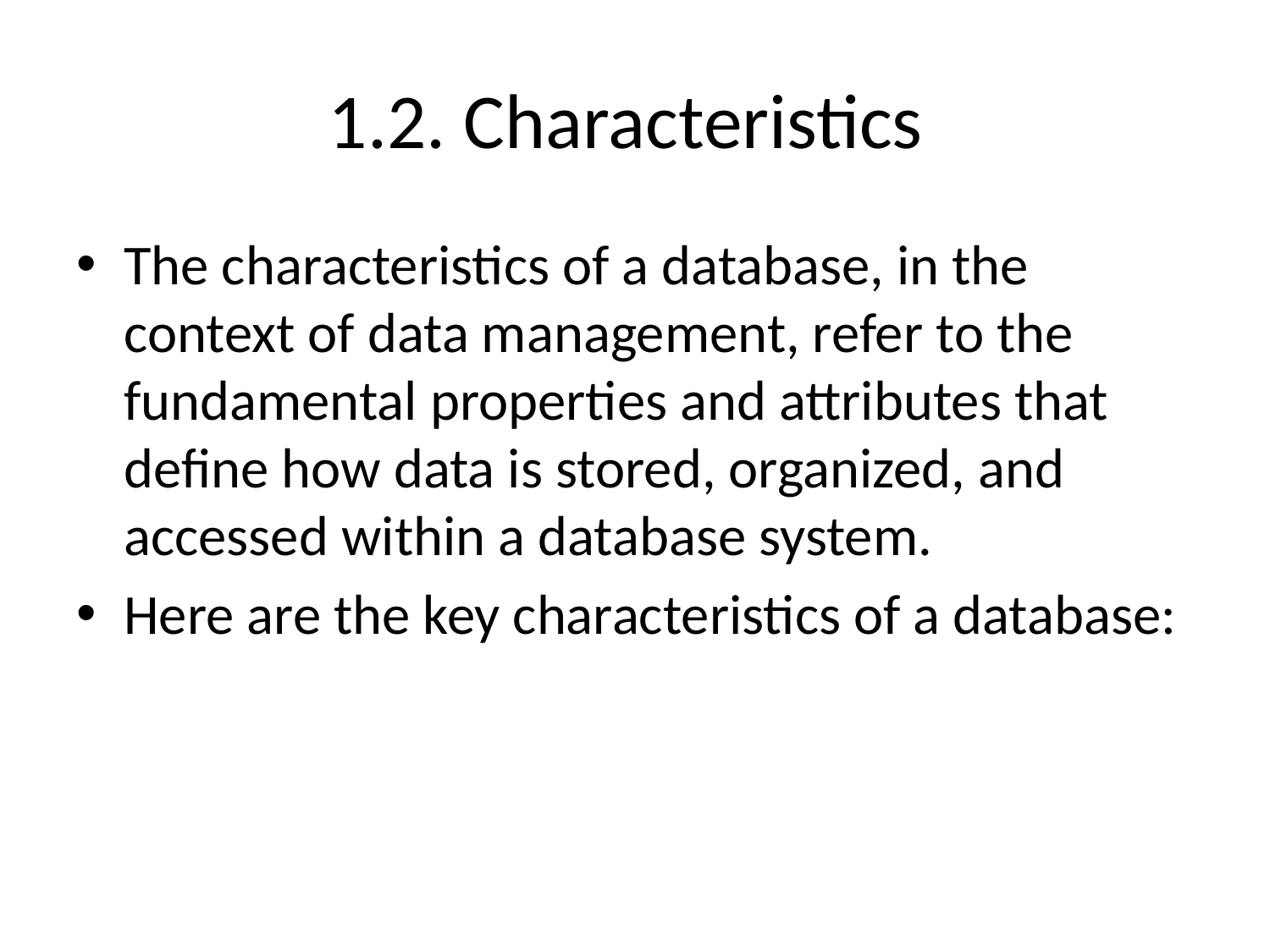

# 1.2. Characteristics
The characteristics of a database, in the context of data management, refer to the fundamental properties and attributes that define how data is stored, organized, and accessed within a database system.
Here are the key characteristics of a database: